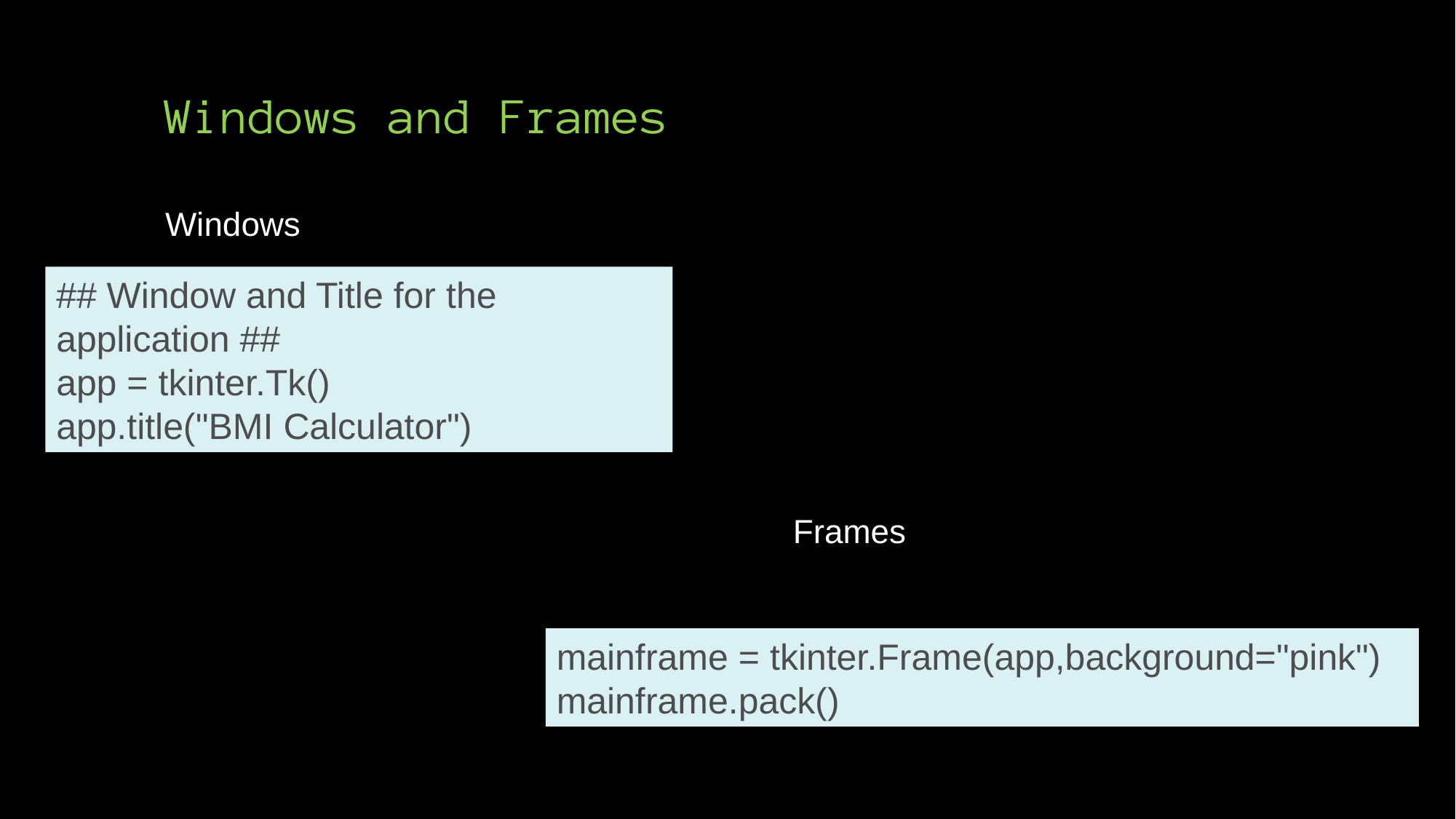

## Window and Title for the application ##
app = tkinter.Tk()
app.title("BMI Calculator")
# Windows and Frames
Windows
## Window and Title for the application ##
app = tkinter.Tk()
app.title("BMI Calculator")
Frames
mainframe = tkinter.Frame(app,background="pink")
mainframe.pack()